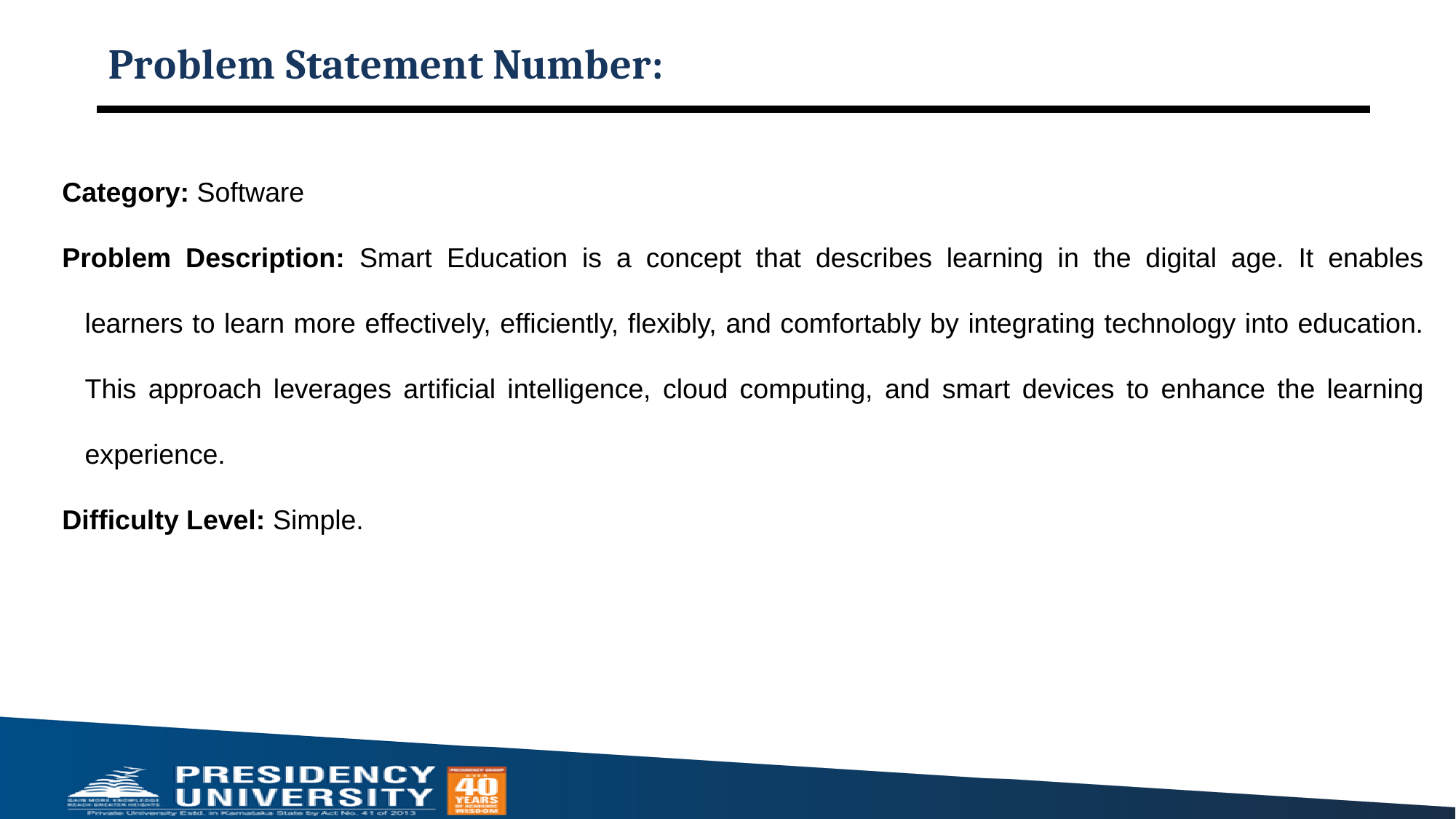

# Problem Statement Number:
Category: Software
Problem Description: Smart Education is a concept that describes learning in the digital age. It enables learners to learn more effectively, efficiently, flexibly, and comfortably by integrating technology into education. This approach leverages artificial intelligence, cloud computing, and smart devices to enhance the learning experience.
Difficulty Level: Simple.